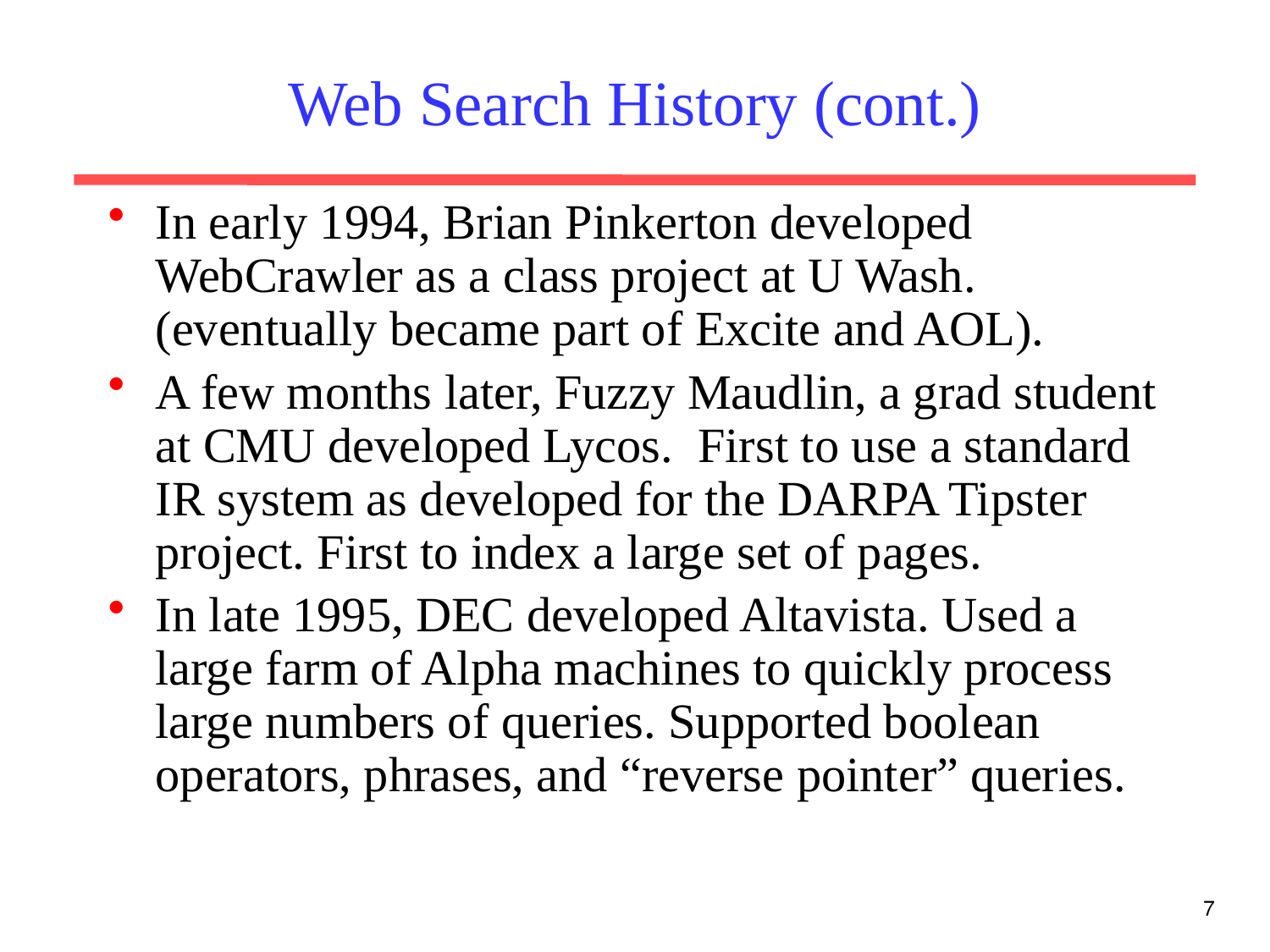

# Web Search History (cont.)
In early 1994, Brian Pinkerton developed WebCrawler as a class project at U Wash. (eventually became part of Excite and AOL).
A few months later, Fuzzy Maudlin, a grad student at CMU developed Lycos.  First to use a standard IR system as developed for the DARPA Tipster project. First to index a large set of pages.
In late 1995, DEC developed Altavista. Used a large farm of Alpha machines to quickly process large numbers of queries. Supported boolean operators, phrases, and “reverse pointer” queries.
7